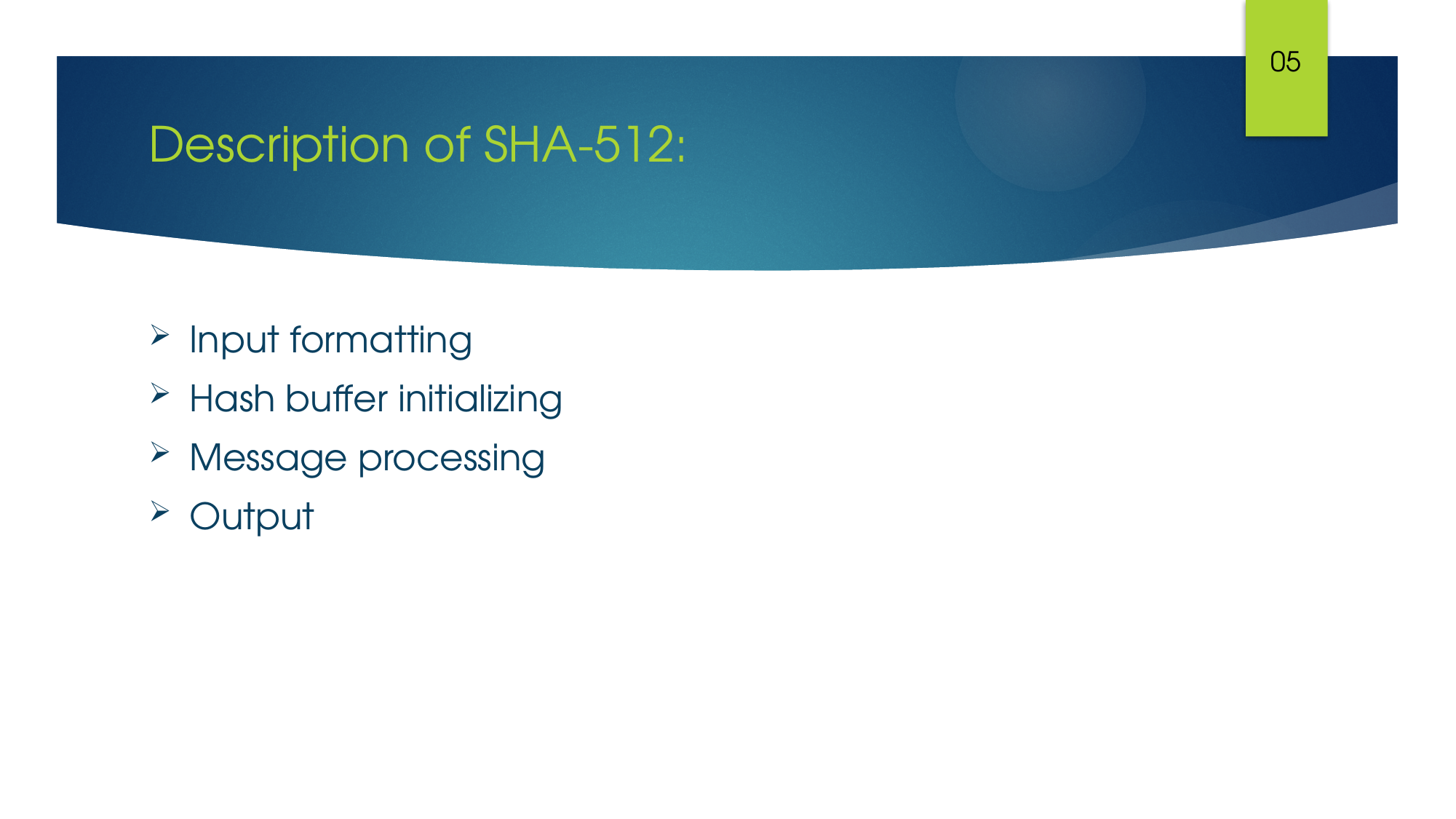

05
# Description of SHA-512:
Input formatting
Hash buffer initializing
Message processing
Output